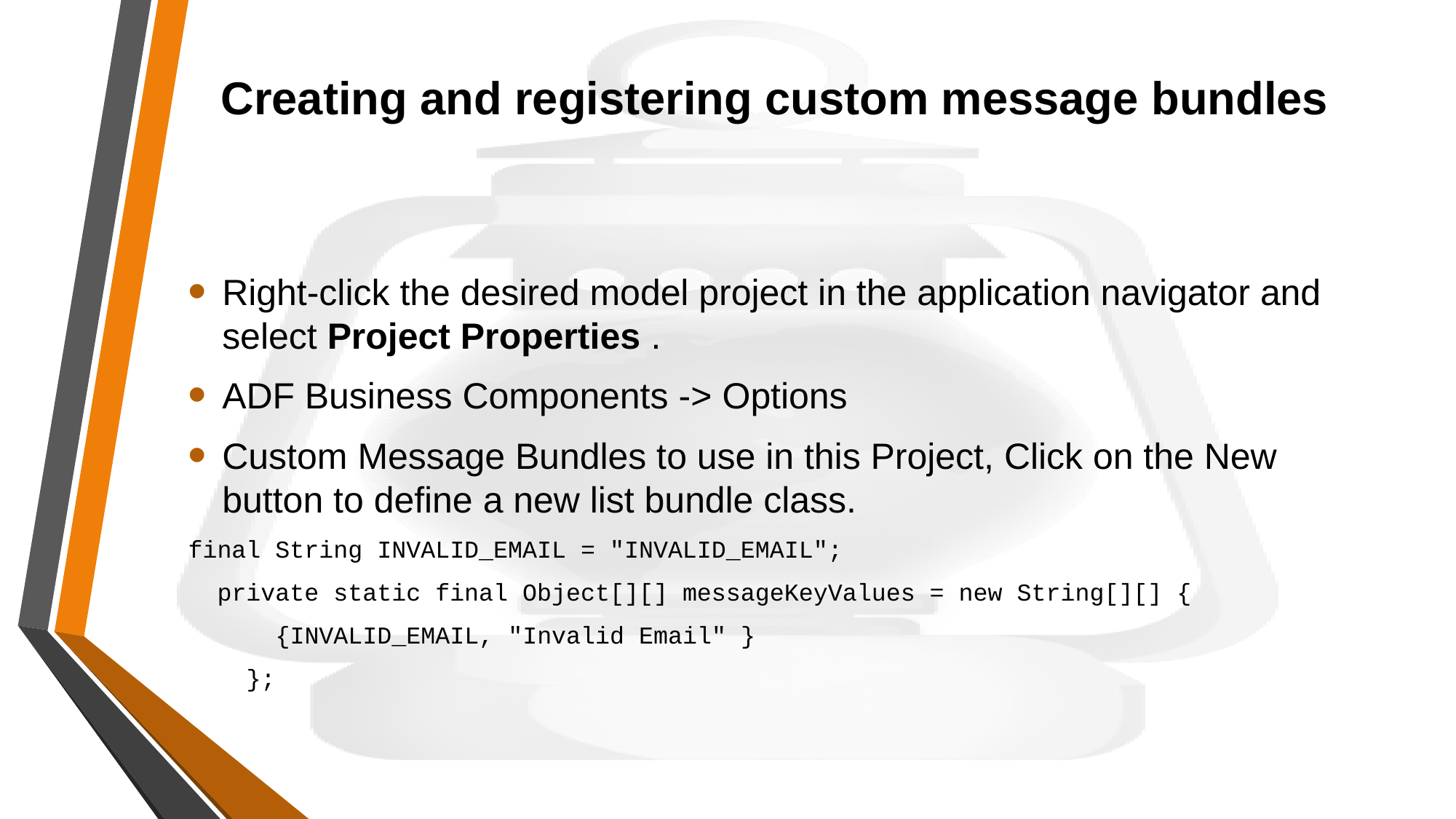

# Creating and registering custom message bundles
Right-click the desired model project in the application navigator and select Project Properties .
ADF Business Components -> Options
Custom Message Bundles to use in this Project, Click on the New button to define a new list bundle class.
final String INVALID_EMAIL = "INVALID_EMAIL";
  private static final Object[][] messageKeyValues = new String[][] {
      {INVALID_EMAIL, "Invalid Email" }
    };